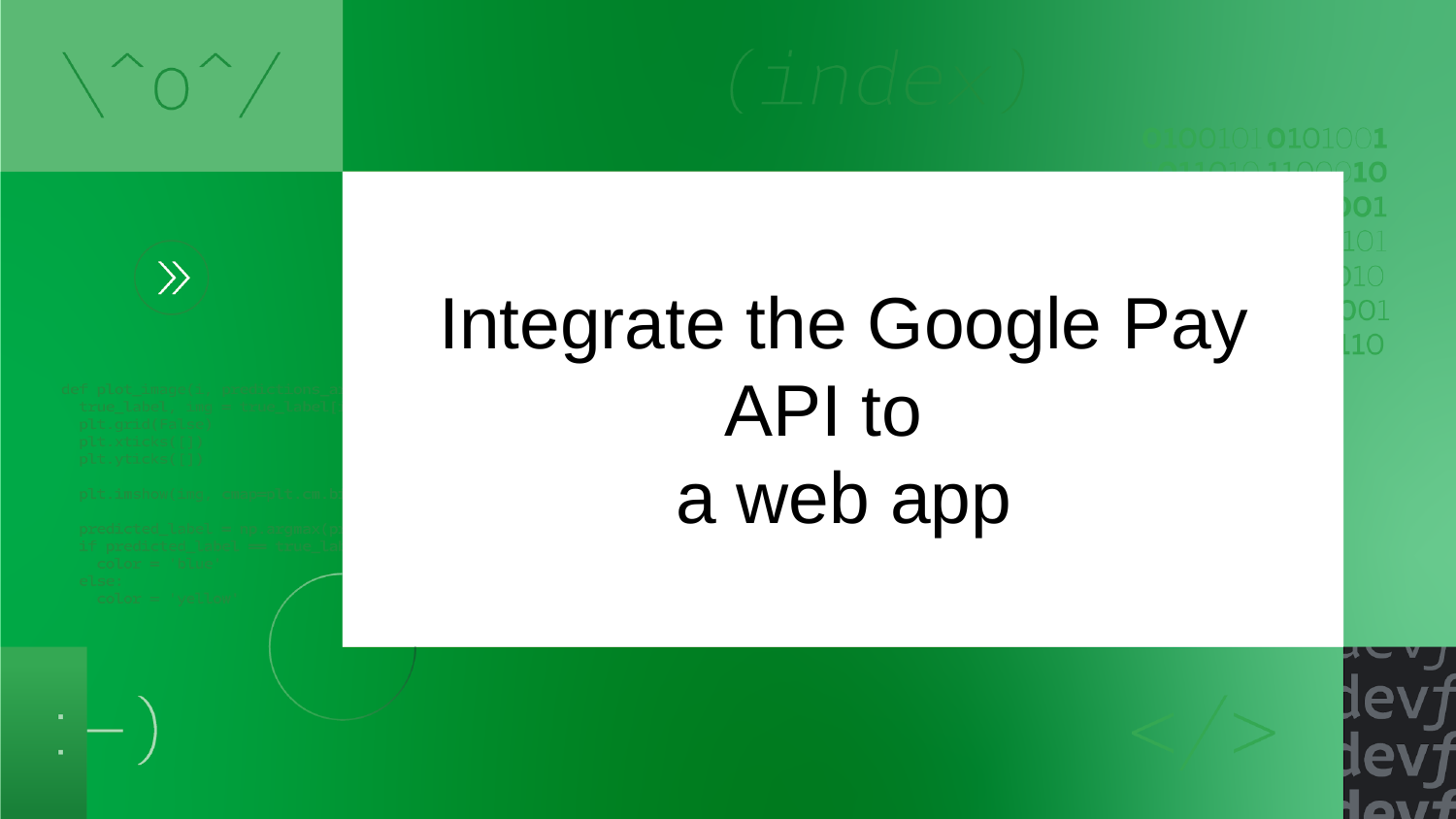

# Integrate the Google Pay API to
a web app